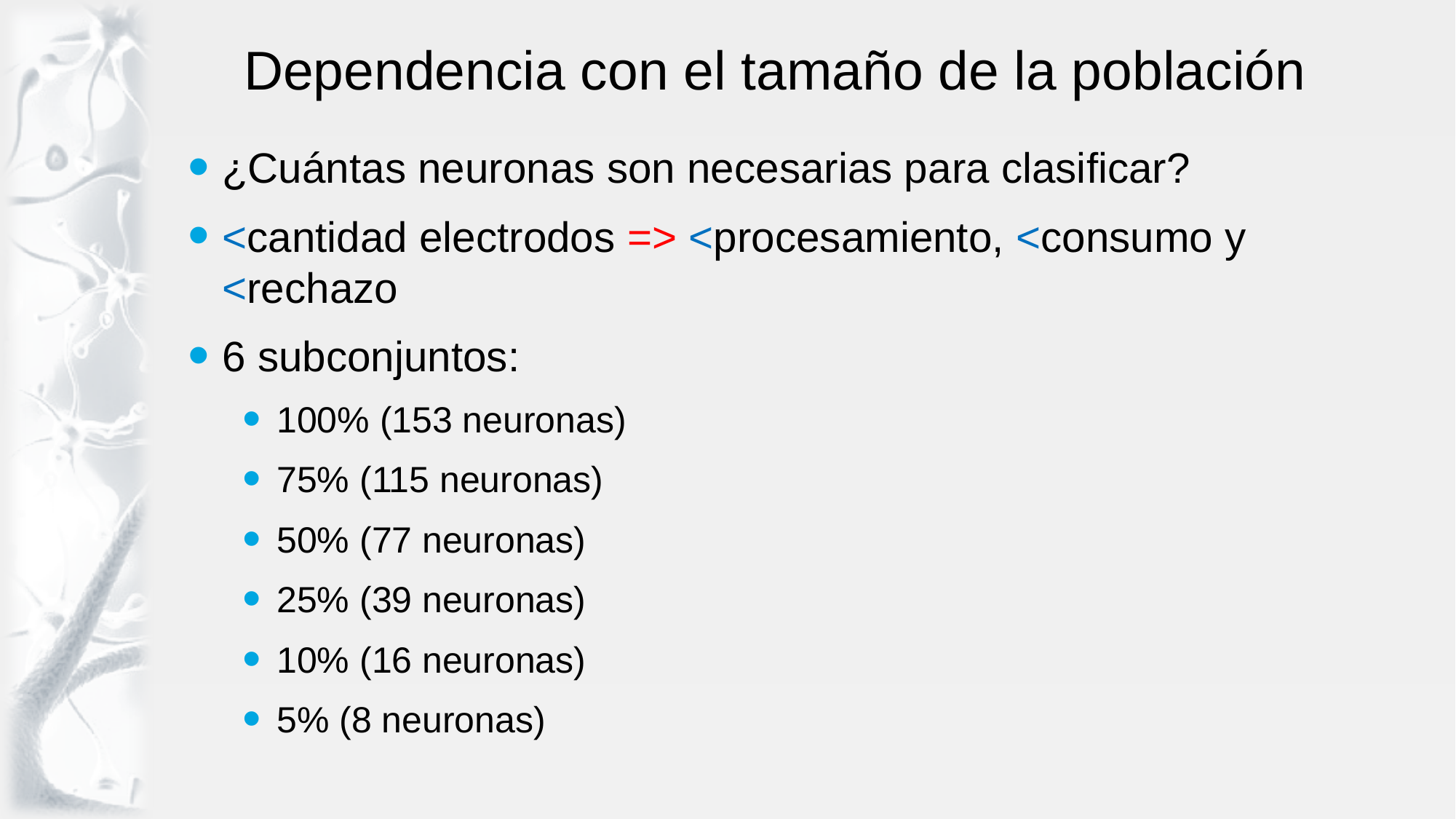

# Dependencia con el tamaño de la población
¿Cuántas neuronas son necesarias para clasificar?
<cantidad electrodos => <procesamiento, <consumo y <rechazo
6 subconjuntos:
100% (153 neuronas)
75% (115 neuronas)
50% (77 neuronas)
25% (39 neuronas)
10% (16 neuronas)
5% (8 neuronas)